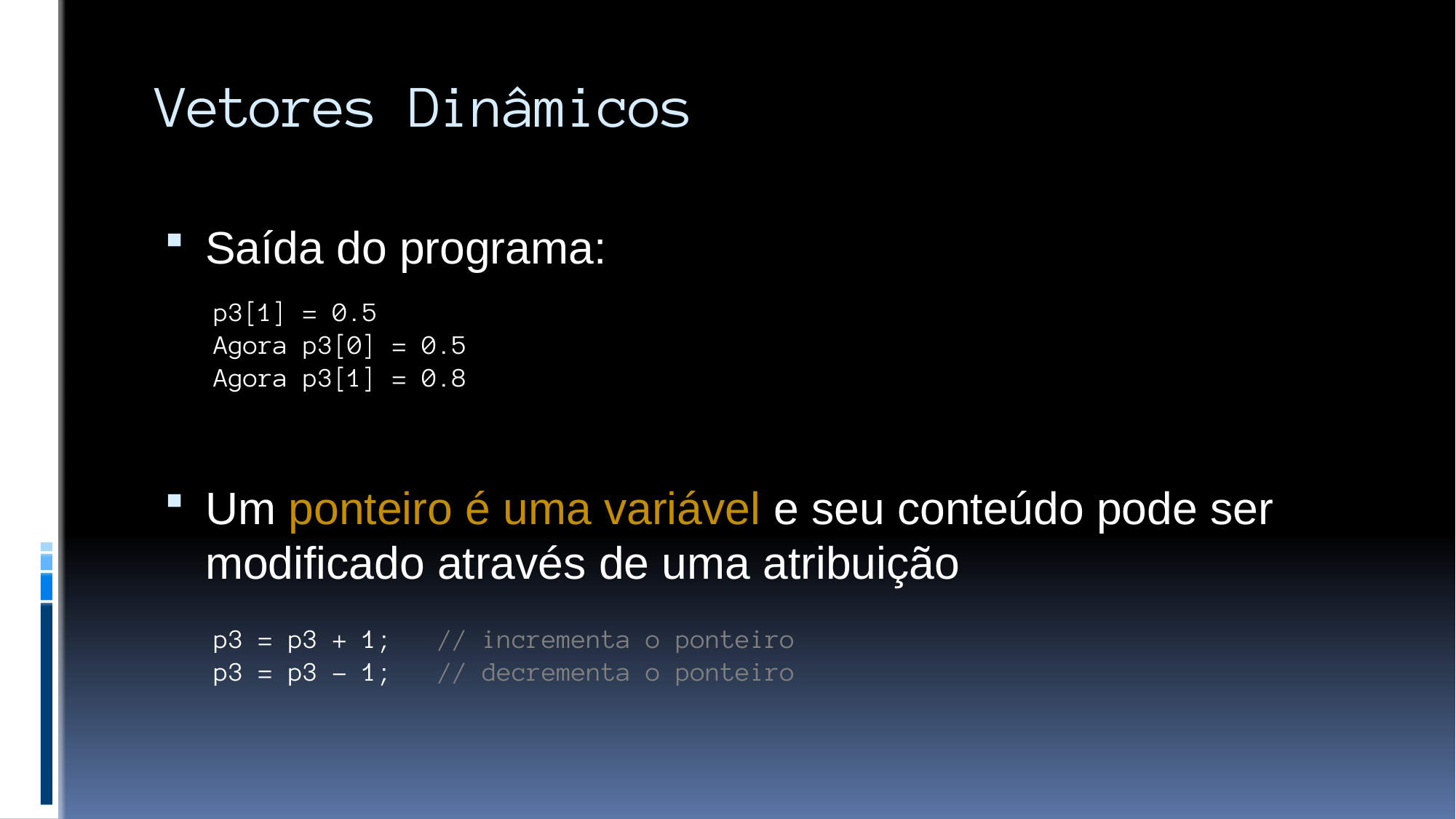

# Vetores Dinâmicos
Saída do programa:

Um ponteiro é uma variável e seu conteúdo pode ser modificado através de uma atribuição
p3[1] = 0.5
Agora p3[0] = 0.5
Agora p3[1] = 0.8
p3 = p3 + 1;   // incrementa o ponteiro
p3 = p3 - 1;   // decrementa o ponteiro